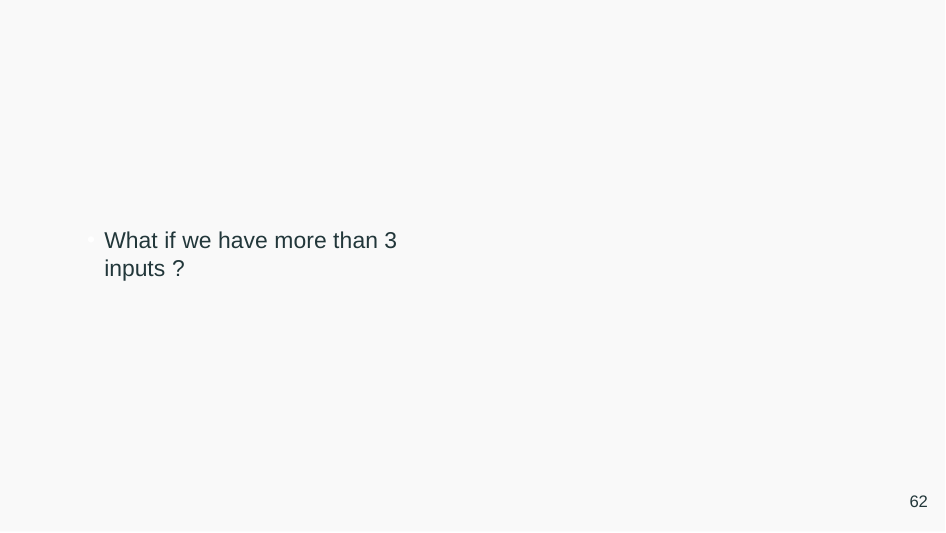

What if we have more than 3 inputs ?
62